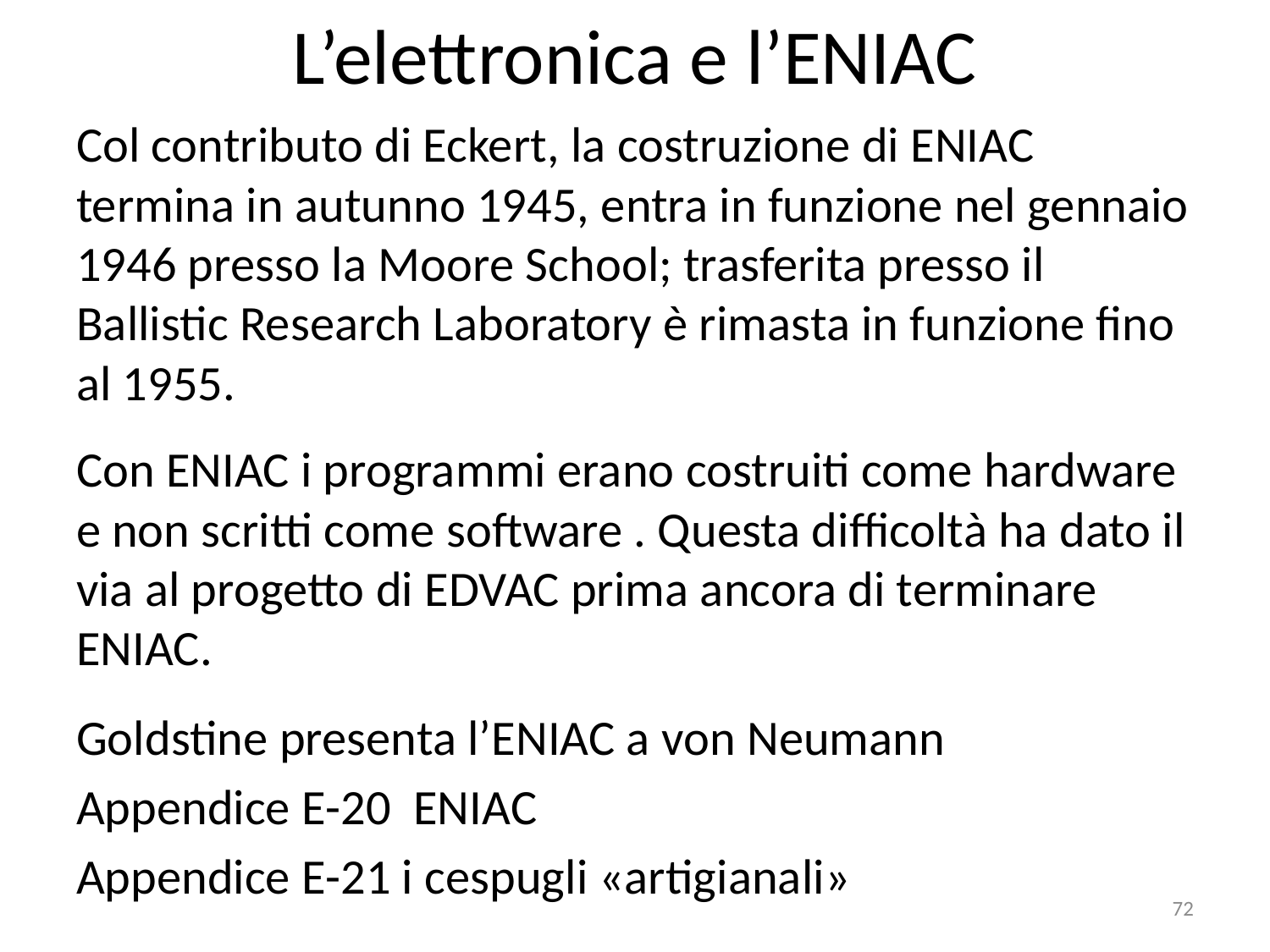

# L’elettronica e l’ENIAC
Col contributo di Eckert, la costruzione di ENIAC termina in autunno 1945, entra in funzione nel gennaio 1946 presso la Moore School; trasferita presso il Ballistic Research Laboratory è rimasta in funzione fino al 1955.

Con ENIAC i programmi erano costruiti come hardware e non scritti come software . Questa difficoltà ha dato il via al progetto di EDVAC prima ancora di terminare ENIAC.

Goldstine presenta l’ENIAC a von Neumann
Appendice E-20  ENIAC
Appendice E-21 i cespugli «artigianali»

72